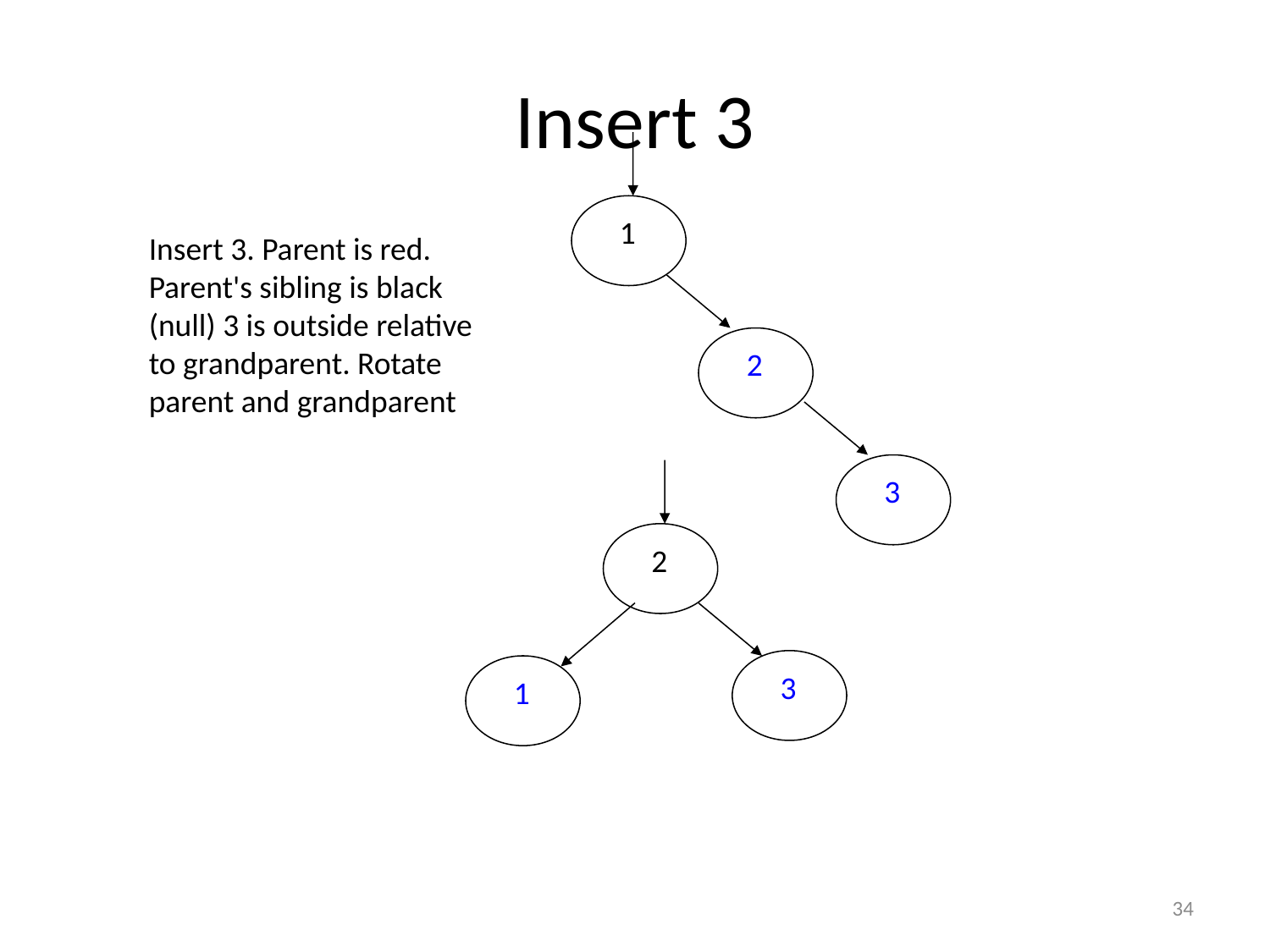

# Insert 3

1
Insert 3. Parent is red.
Parent's sibling is black
(null) 3 is outside relative
to grandparent. Rotate
parent and grandparent

2

3

2

3

1
34